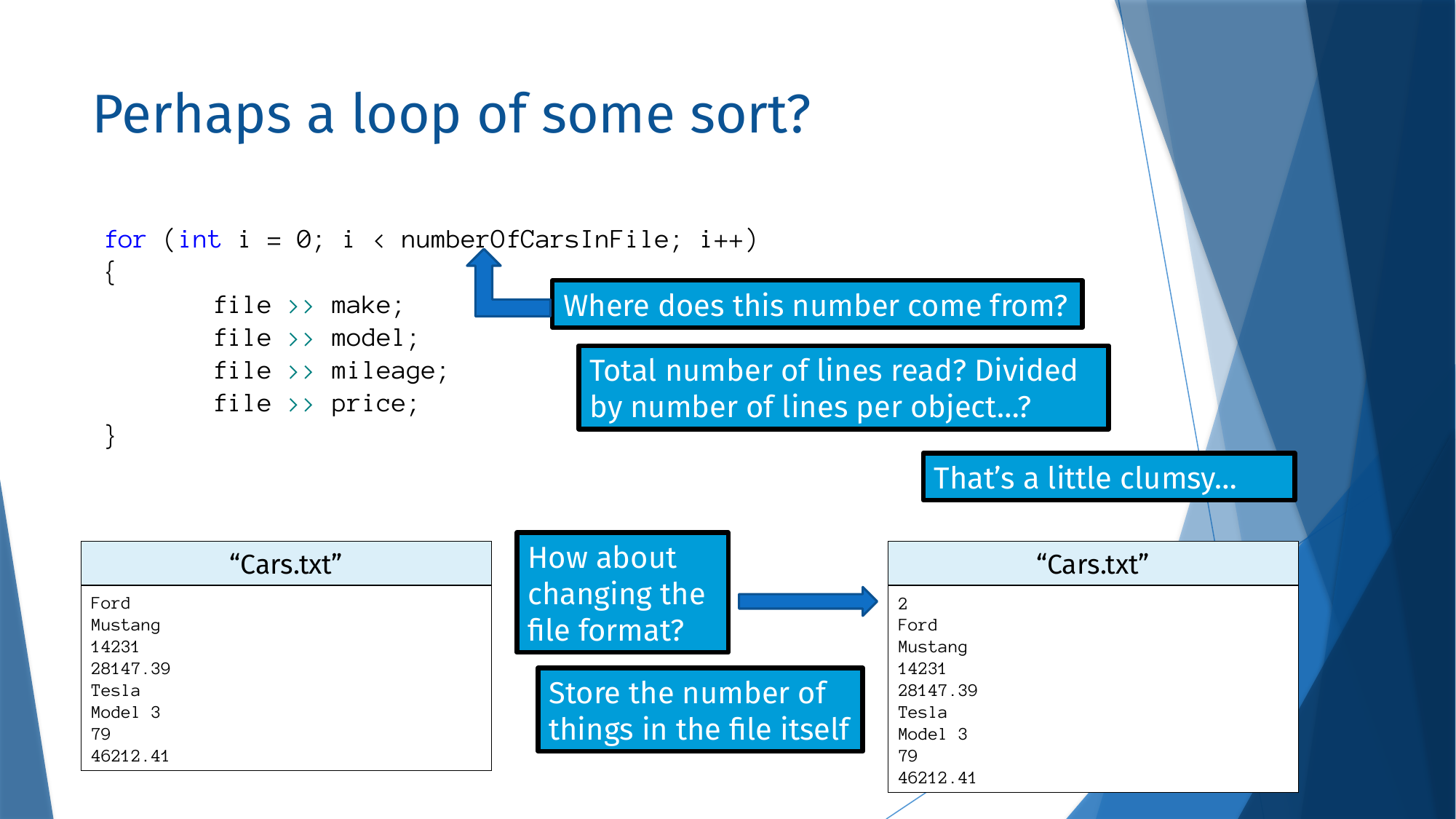

# Perhaps a loop of some sort?
for (int i = 0; i < numberOfCarsInFile; i++)
{
	file >> make;
	file >> model;
	file >> mileage;
	file >> price;
}

Where does this number come from?
Total number of lines read? Divided by number of lines per object…?
That’s a little clumsy…
How about changing the file format?
“Cars.txt”
Ford
Mustang
14231
28147.39
Tesla
Model 3
79
46212.41
“Cars.txt”
2
Ford
Mustang
14231
28147.39
Tesla
Model 3
79
46212.41

Store the number of things in the file itself